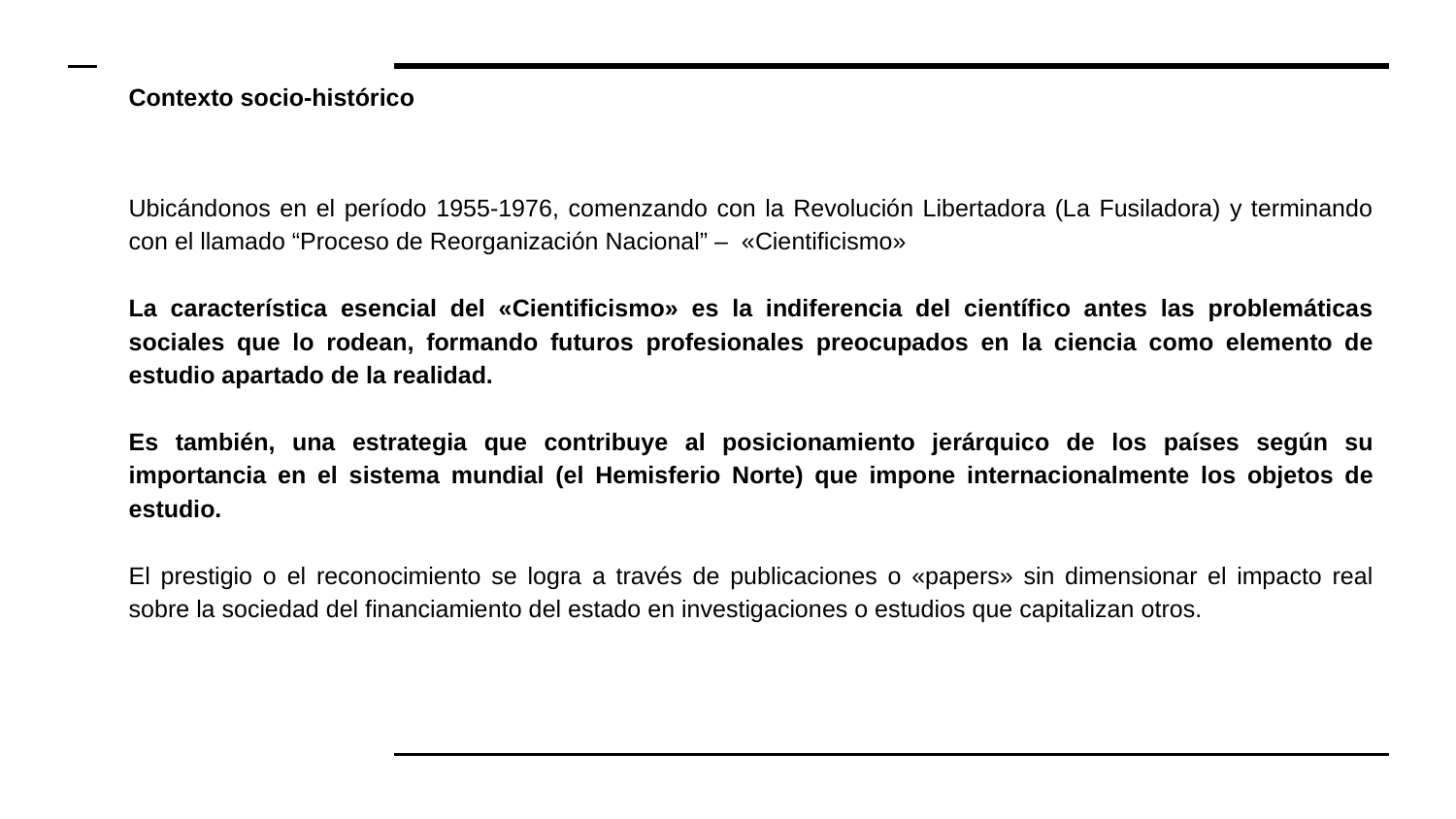

Contexto socio-histórico

Ubicándonos en el período 1955-1976, comenzando con la Revolución Libertadora (La Fusiladora) y terminando con el llamado “Proceso de Reorganización Nacional” –  «Cientificismo»

La característica esencial del «Cientificismo» es la indiferencia del científico antes las problemáticas sociales que lo rodean, formando futuros profesionales preocupados en la ciencia como elemento de estudio apartado de la realidad.

Es también, una estrategia que contribuye al posicionamiento jerárquico de los países según su importancia en el sistema mundial (el Hemisferio Norte) que impone internacionalmente los objetos de estudio.

El prestigio o el reconocimiento se logra a través de publicaciones o «papers» sin dimensionar el impacto real sobre la sociedad del financiamiento del estado en investigaciones o estudios que capitalizan otros.